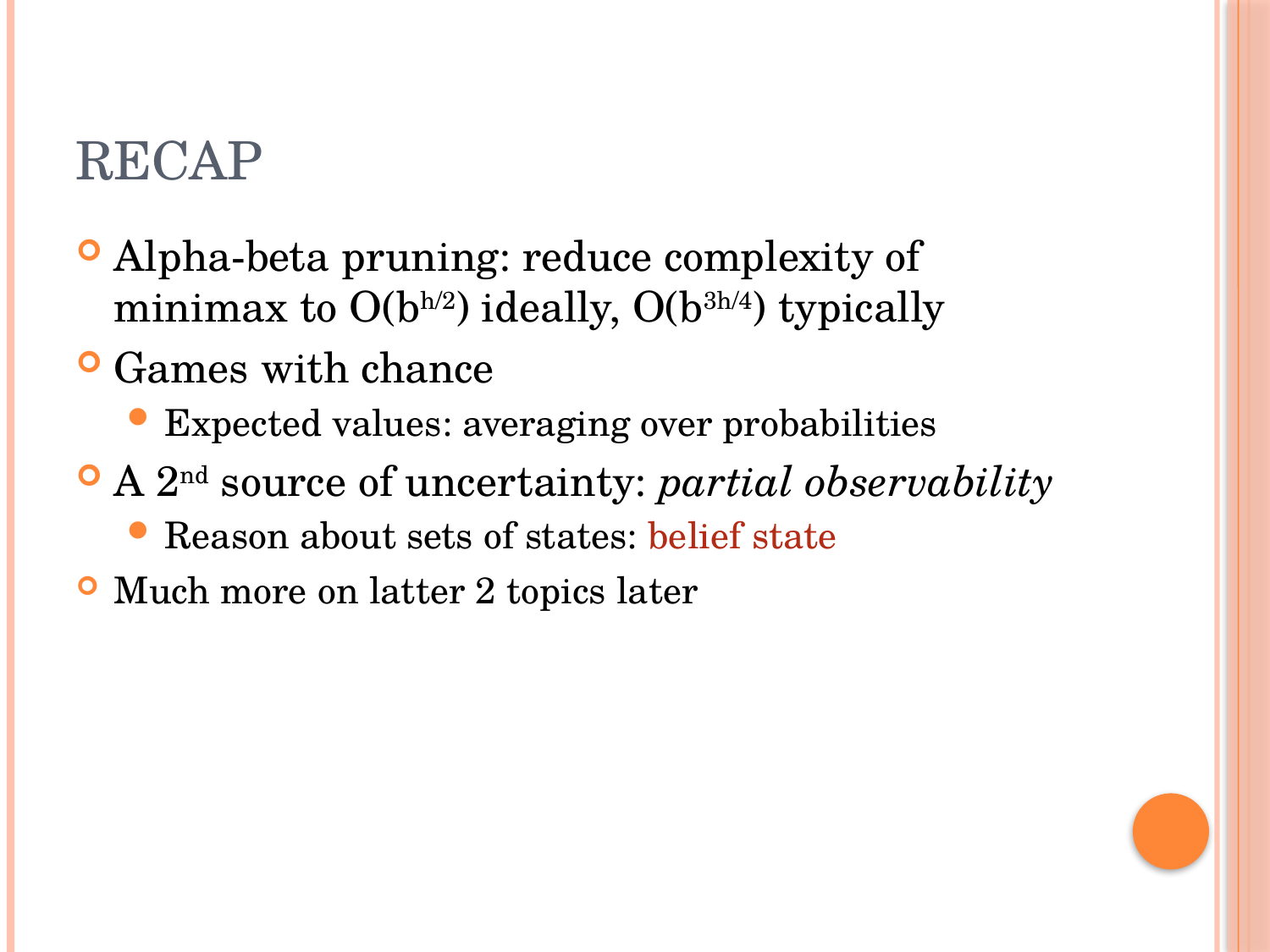

# Recap
Alpha-beta pruning: reduce complexity of minimax to O(bh/2) ideally, O(b3h/4) typically
Games with chance
Expected values: averaging over probabilities
A 2nd source of uncertainty: partial observability
Reason about sets of states: belief state
Much more on latter 2 topics later